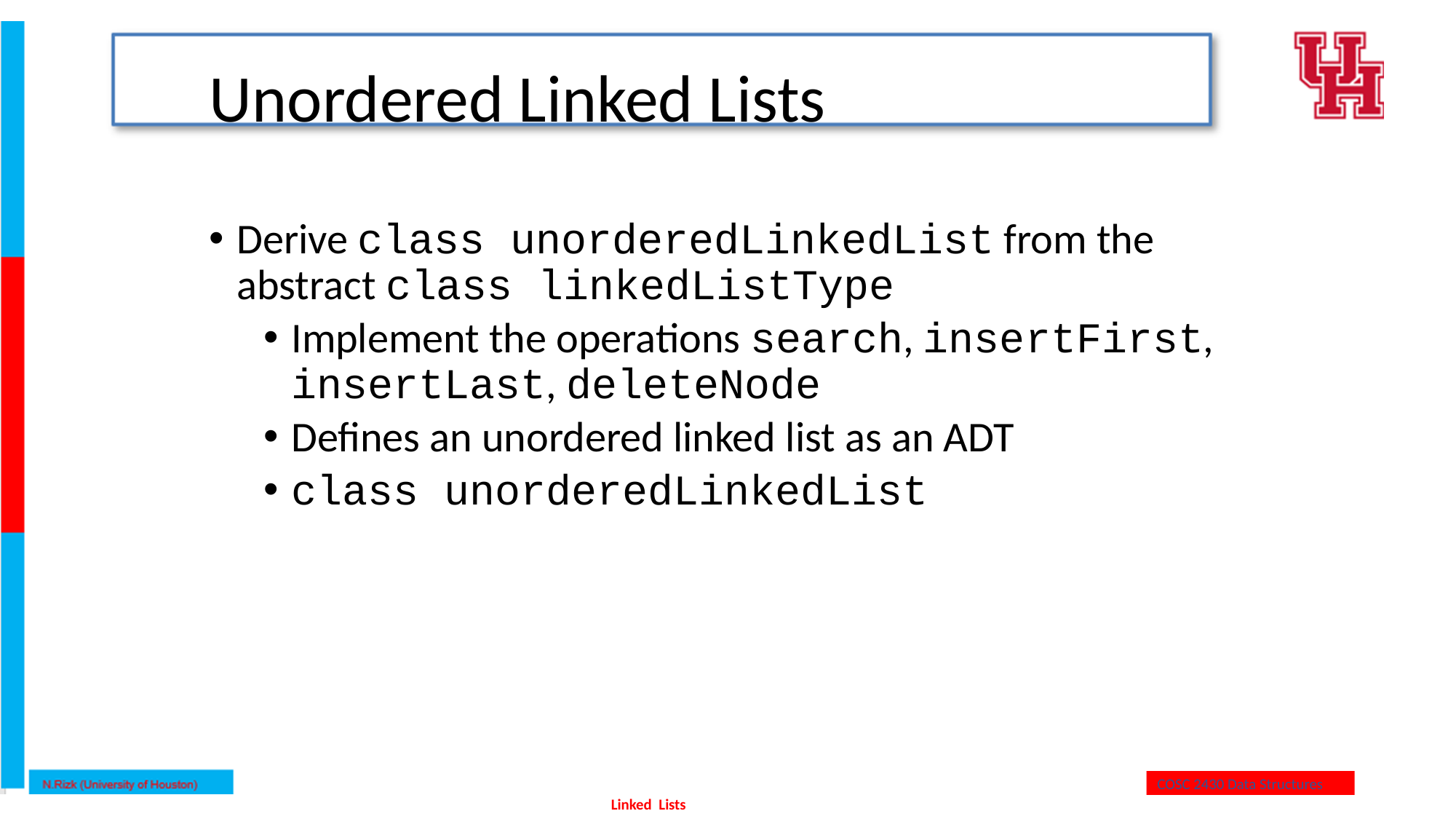

# Unordered Linked Lists
Derive class unorderedLinkedList from the abstract class linkedListType
Implement the operations search, insertFirst, insertLast, deleteNode
Defines an unordered linked list as an ADT
class unorderedLinkedList